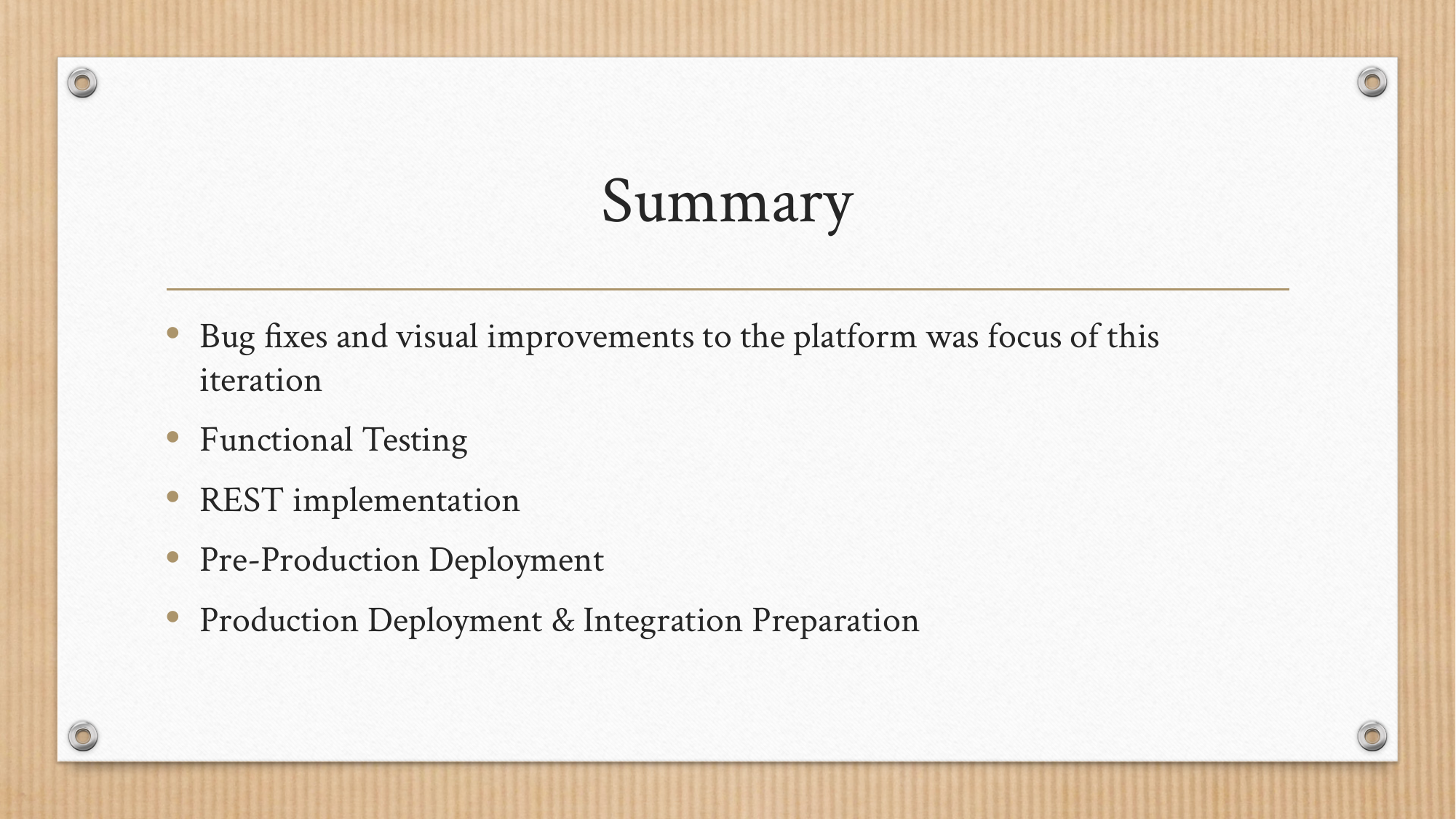

# Summary
Bug fixes and visual improvements to the platform was focus of this iteration
Functional Testing
REST implementation
Pre-Production Deployment
Production Deployment & Integration Preparation